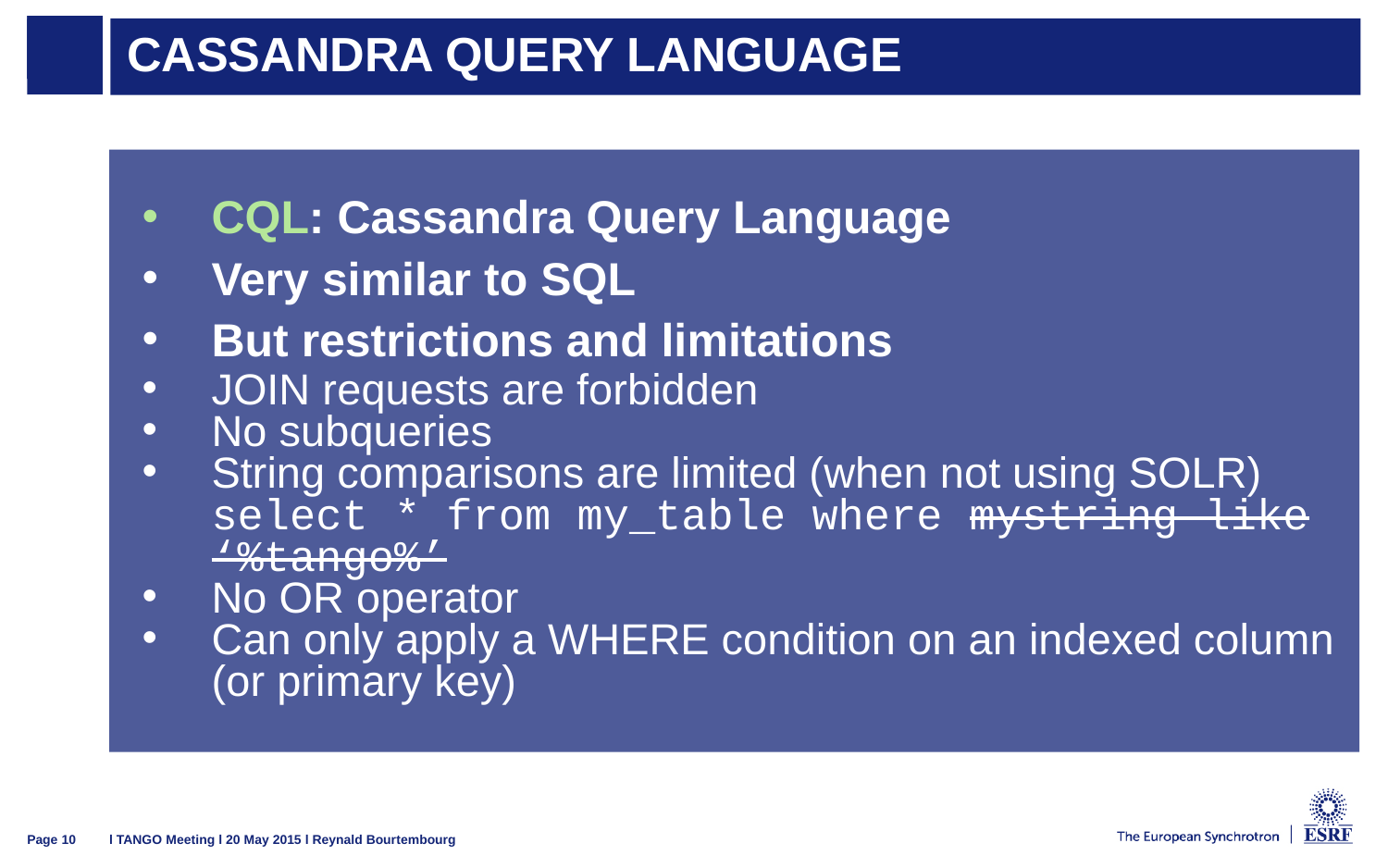

# Cassandra Query Language
CQL: Cassandra Query Language
Very similar to SQL
But restrictions and limitations
JOIN requests are forbidden
No subqueries
String comparisons are limited (when not using SOLR)
select * from my_table where mystring like ‘%tango%’
No OR operator
Can only apply a WHERE condition on an indexed column (or primary key)
l TANGO Meeting l 20 May 2015 l Reynald Bourtembourg
Page 10